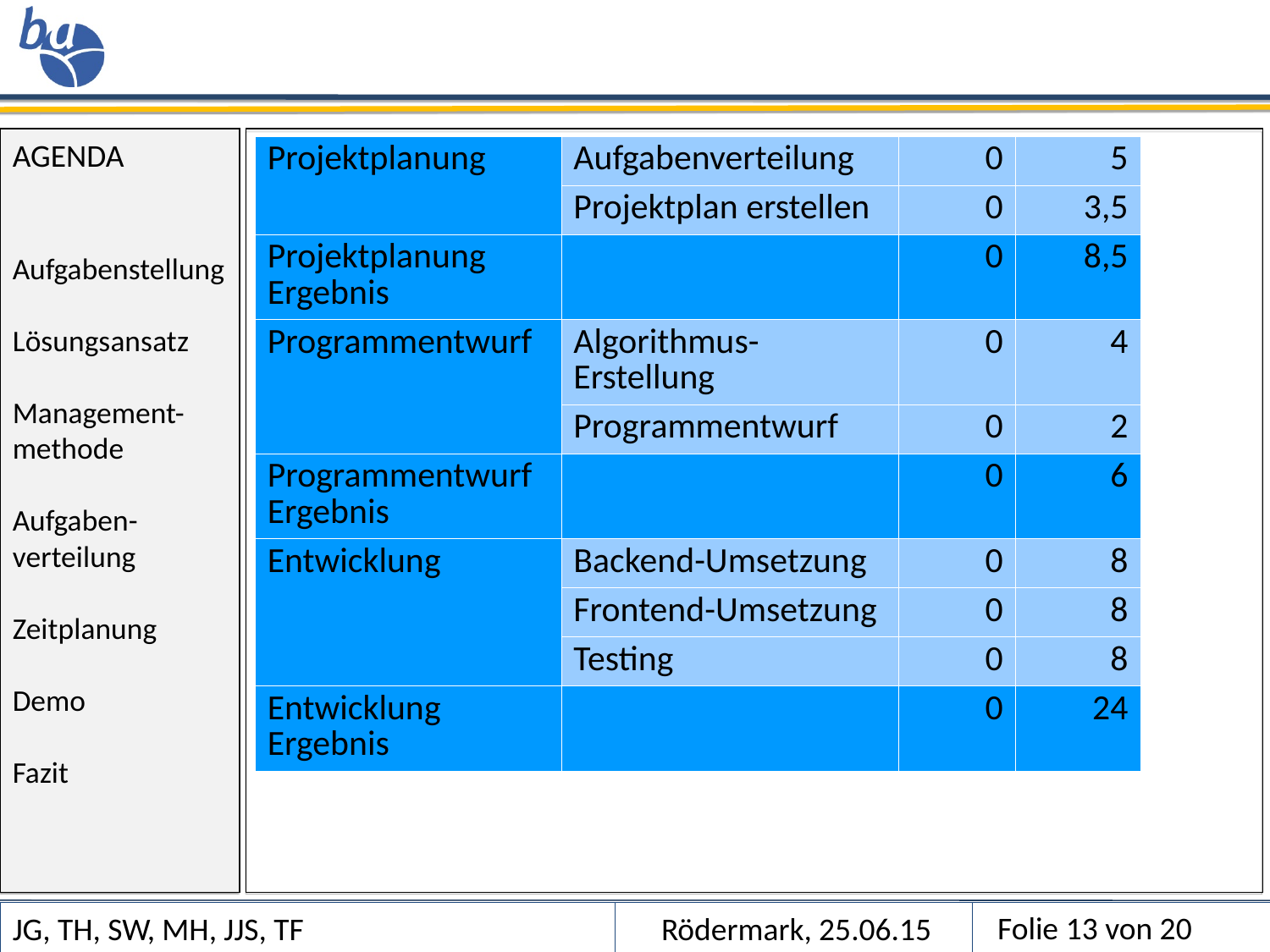

| Projektplanung | Aufgabenverteilung | 0 | 5 |
| --- | --- | --- | --- |
|  | Projektplan erstellen | 0 | 3,5 |
| Projektplanung Ergebnis |  | 0 | 8,5 |
| Programmentwurf | Algorithmus-Erstellung | 0 | 4 |
|  | Programmentwurf | 0 | 2 |
| Programmentwurf Ergebnis |  | 0 | 6 |
| Entwicklung | Backend-Umsetzung | 0 | 8 |
|  | Frontend-Umsetzung | 0 | 8 |
|  | Testing | 0 | 8 |
| Entwicklung Ergebnis |  | 0 | 24 |